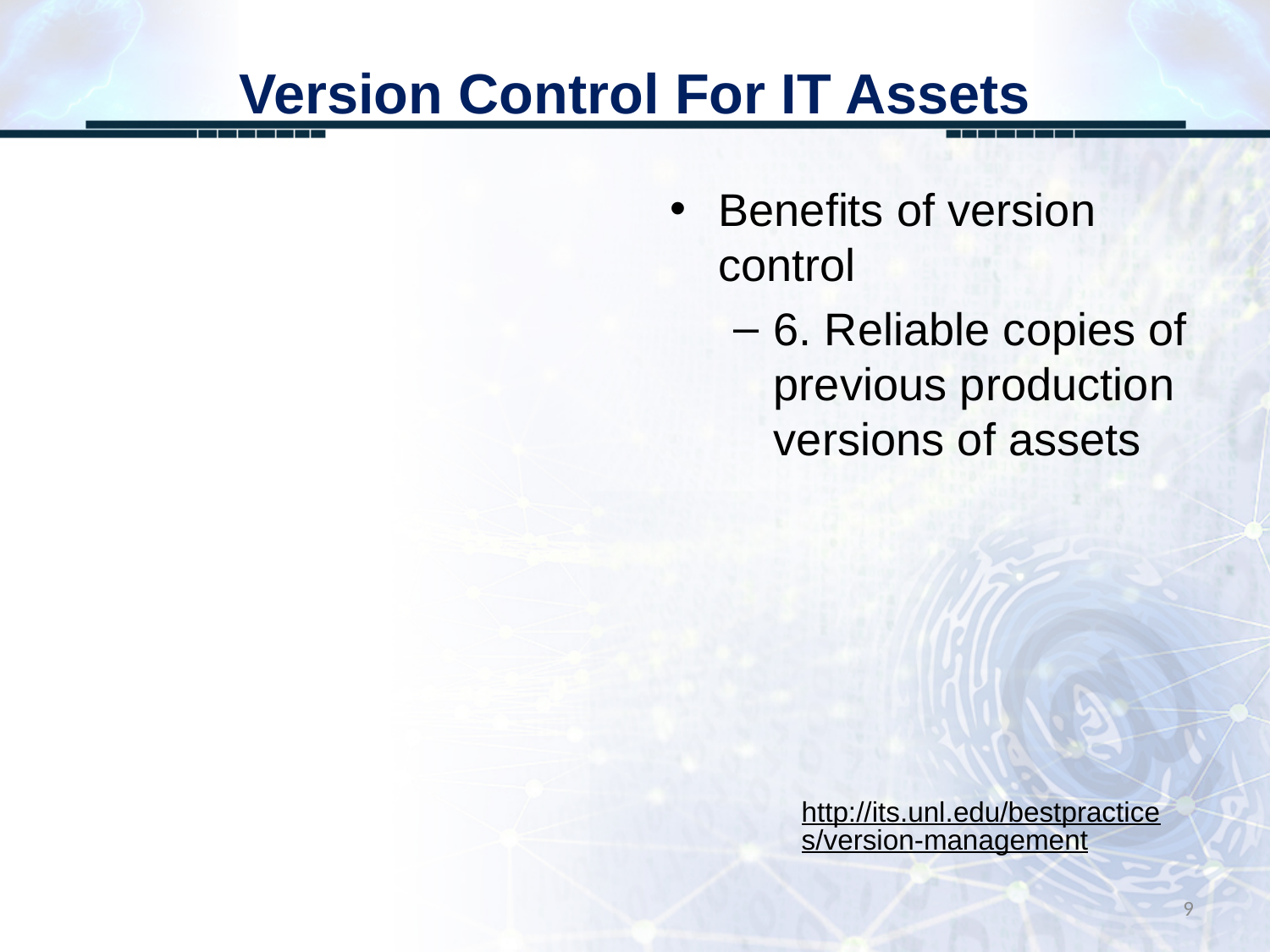

# Version Control For IT Assets
Benefits of version control
6. Reliable copies of previous production versions of assets

http://its.unl.edu/bestpractices/version-management
9